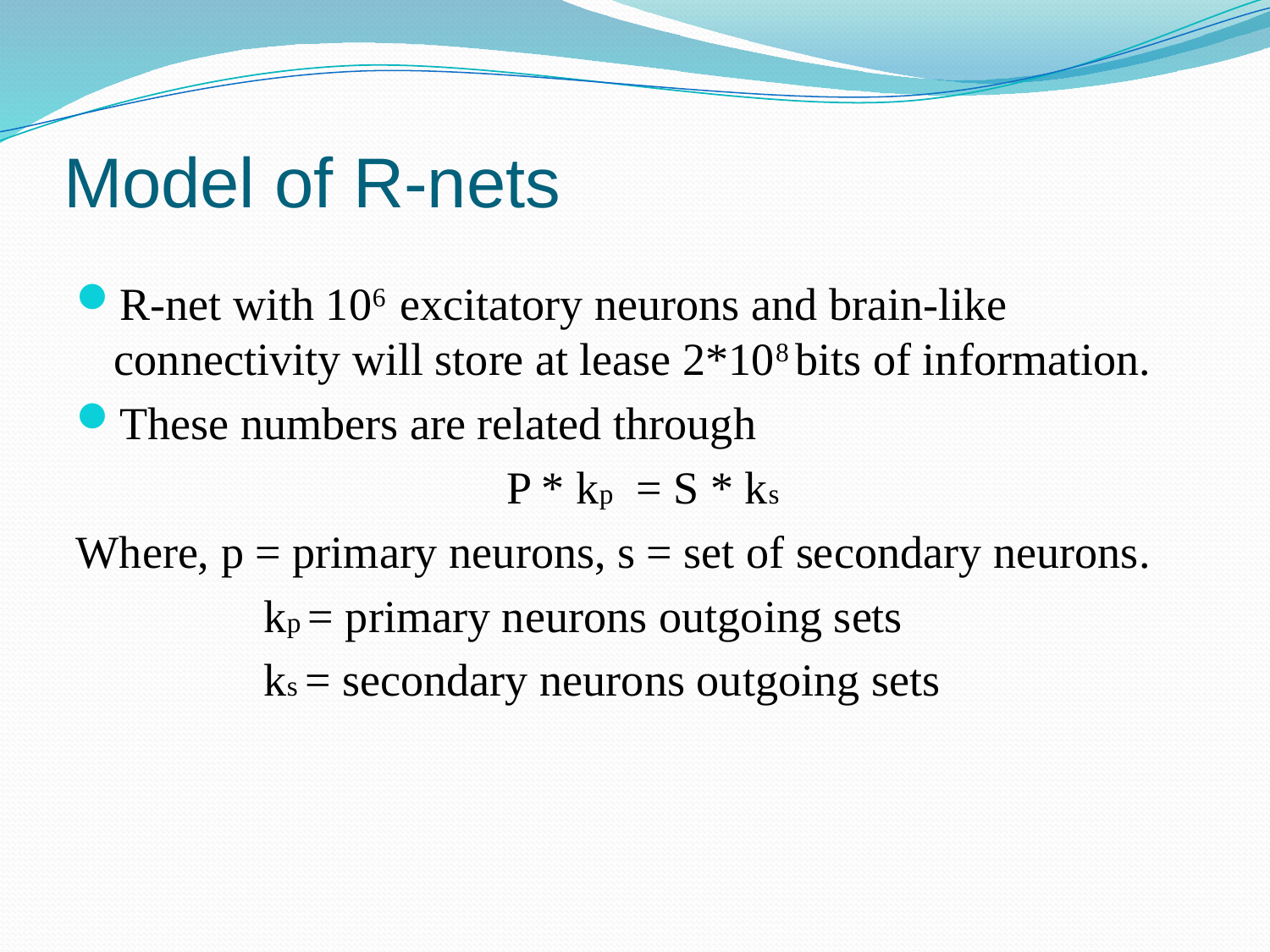

# Model of R-nets
R-net with 106  excitatory neurons and brain-like connectivity will store at lease 2*108 bits of information.
These numbers are related through
				 P * kp  = S * ks
Where, p = primary neurons, s = set of secondary neurons.
		  kp = primary neurons outgoing sets
		  ks = secondary neurons outgoing sets